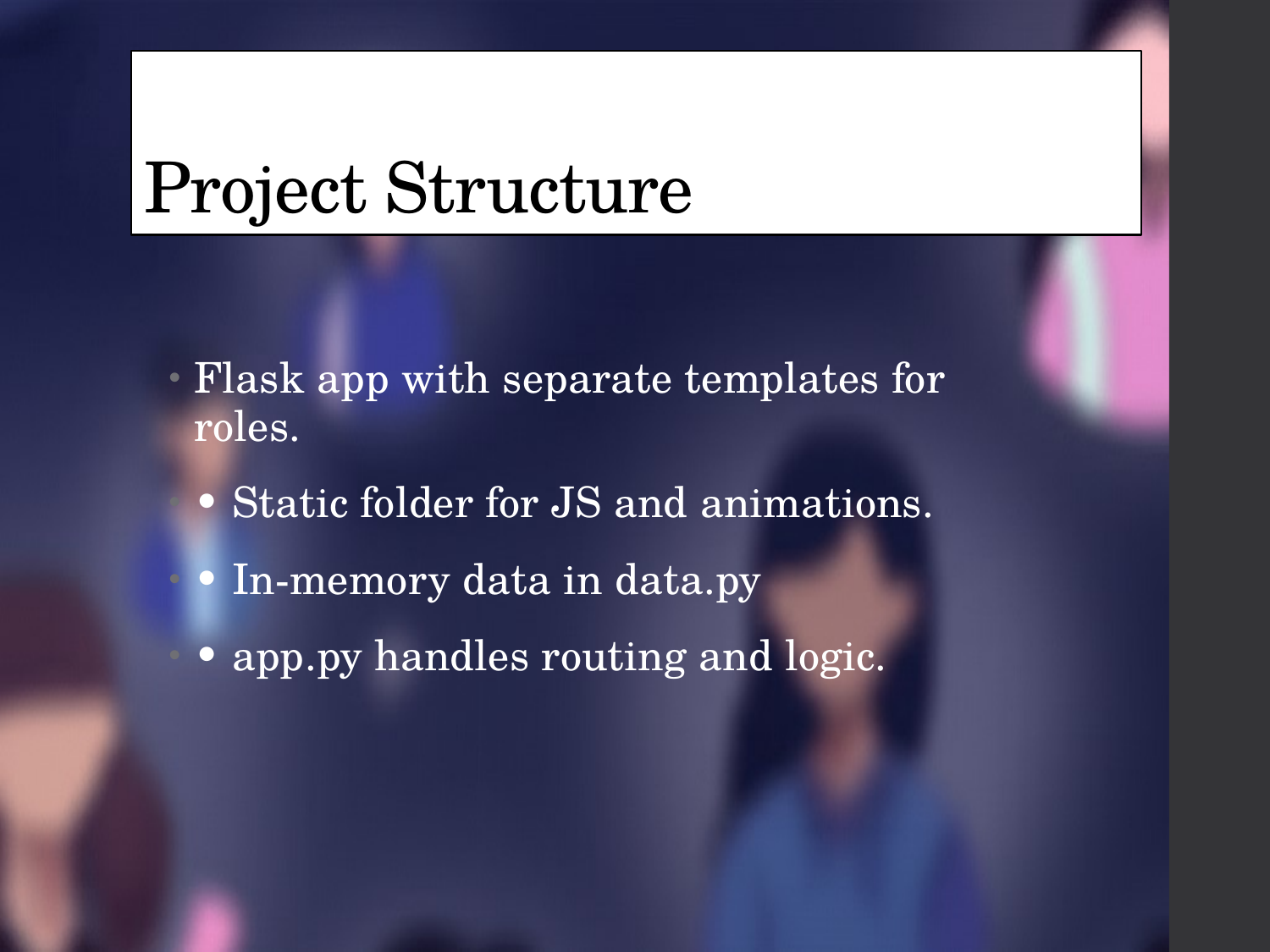

# Project Structure
Flask app with separate templates for roles.
• Static folder for JS and animations.
• In-memory data in data.py
• app.py handles routing and logic.